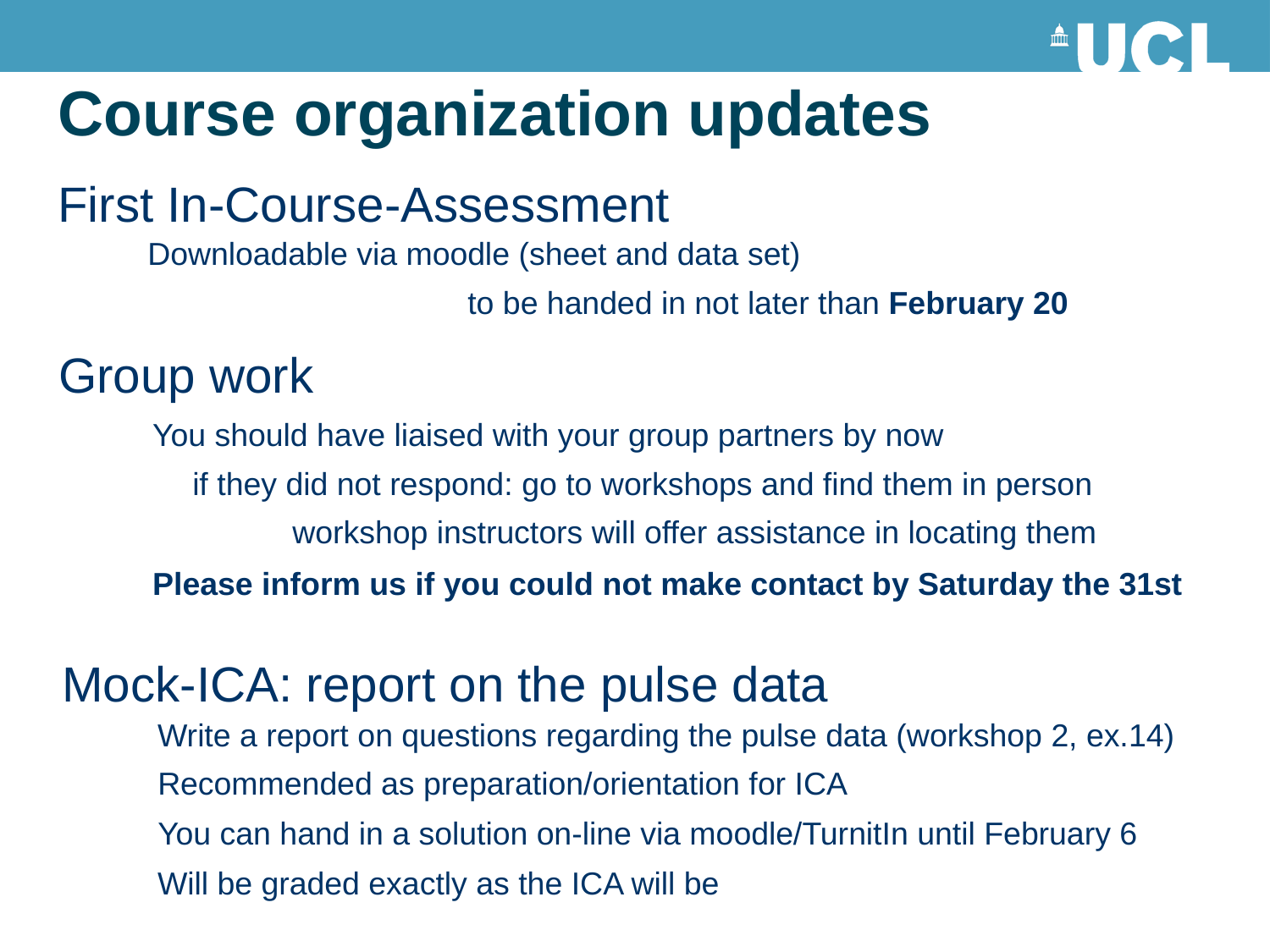

# Course organization updates
First In-Course-Assessment
Downloadable via moodle (sheet and data set)
to be handed in not later than February 20
Group work
You should have liaised with your group partners by now
if they did not respond: go to workshops and find them in person
workshop instructors will offer assistance in locating them
Please inform us if you could not make contact by Saturday the 31st
Mock-ICA: report on the pulse data
Write a report on questions regarding the pulse data (workshop 2, ex.14)
Recommended as preparation/orientation for ICA
You can hand in a solution on-line via moodle/TurnitIn until February 6
Will be graded exactly as the ICA will be